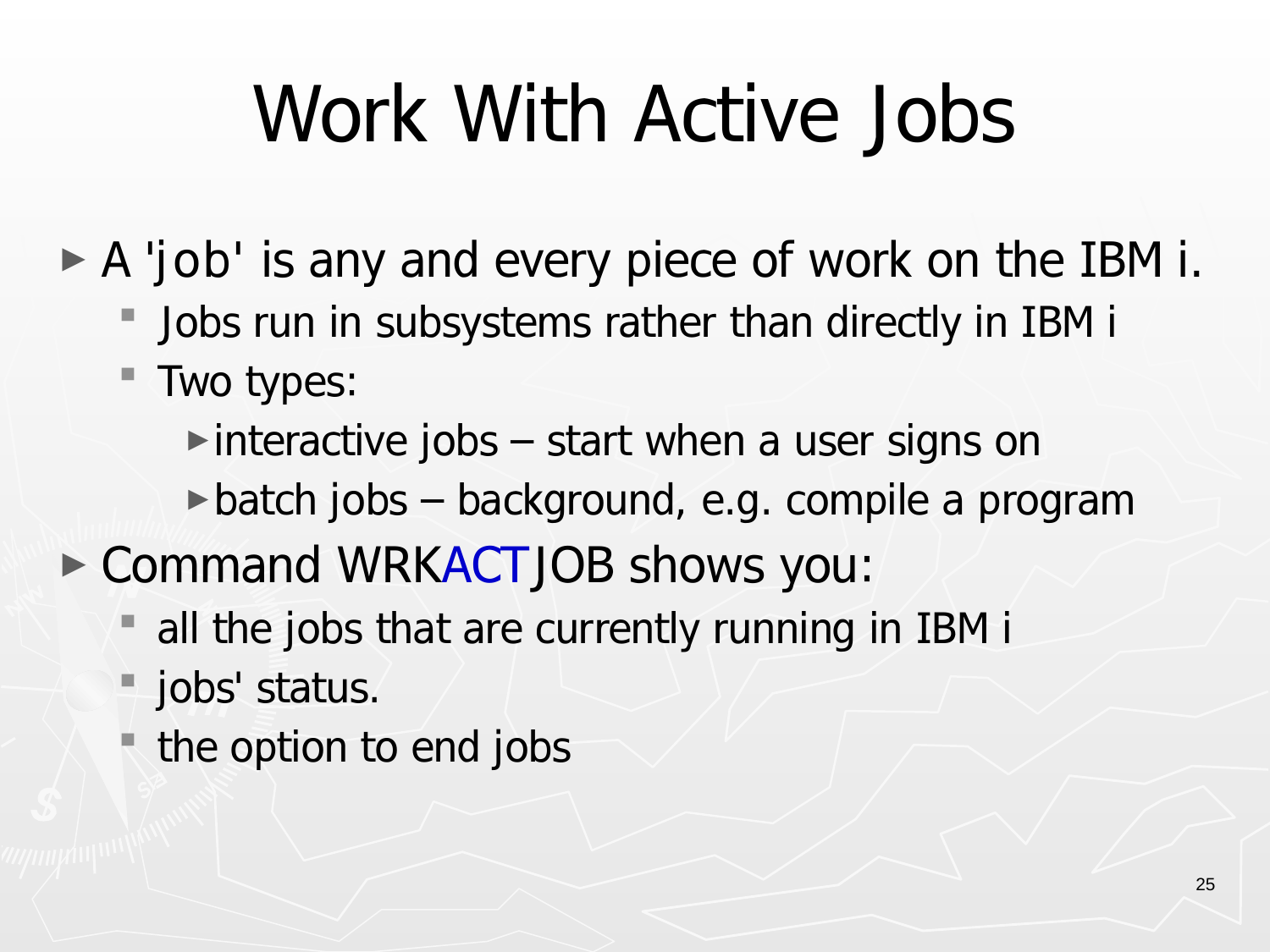

# Work With Active Jobs
A 'job' is any and every piece of work on the IBM i.
Jobs run in subsystems rather than directly in IBM i
Two types:
interactive jobs – start when a user signs on
batch jobs – background, e.g. compile a program
Command WRKACTJOB shows you:
all the jobs that are currently running in IBM i
jobs' status.
the option to end jobs

25